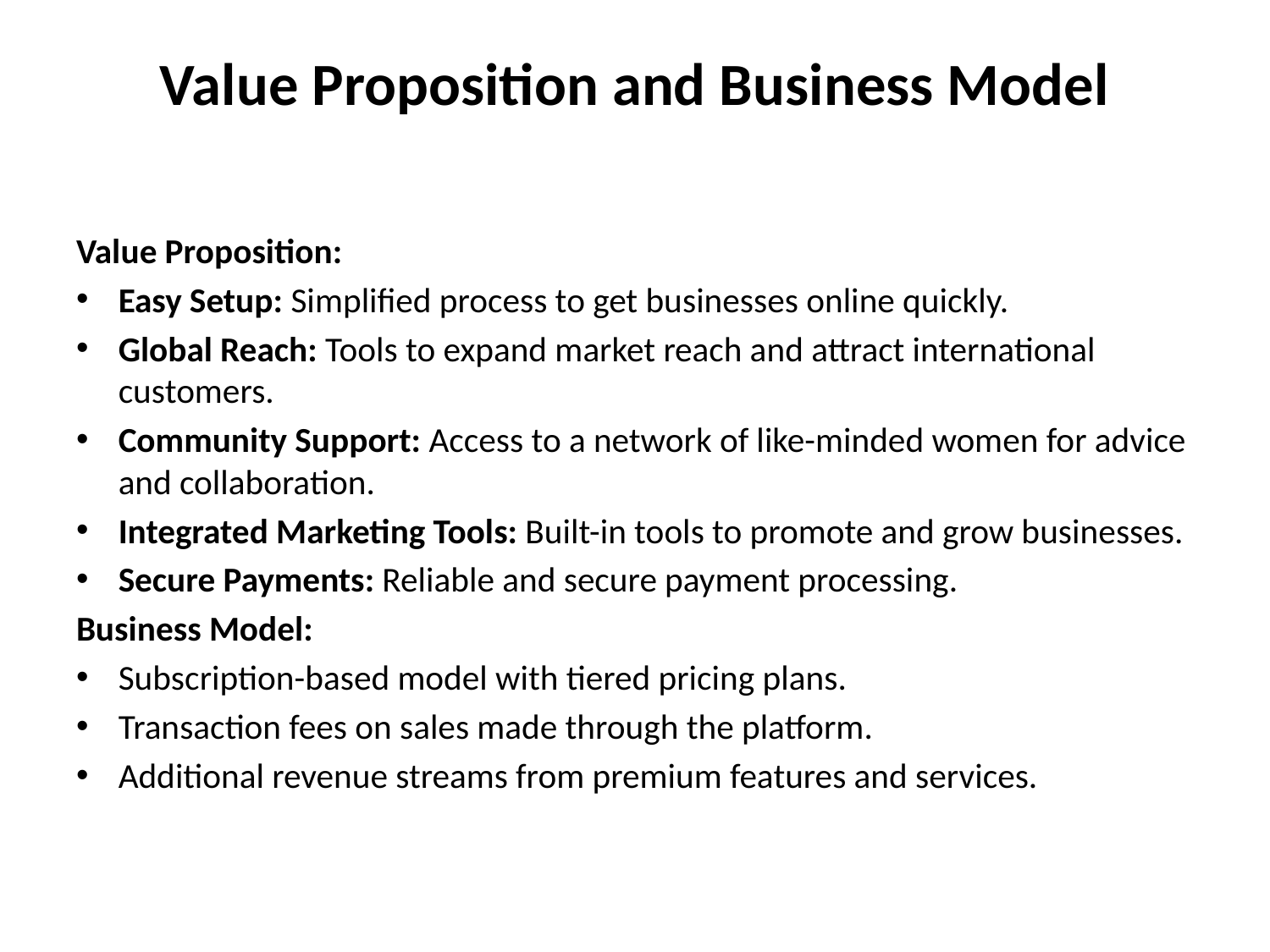

# Value Proposition and Business Model
Value Proposition:
Easy Setup: Simplified process to get businesses online quickly.
Global Reach: Tools to expand market reach and attract international customers.
Community Support: Access to a network of like-minded women for advice and collaboration.
Integrated Marketing Tools: Built-in tools to promote and grow businesses.
Secure Payments: Reliable and secure payment processing.
Business Model:
Subscription-based model with tiered pricing plans.
Transaction fees on sales made through the platform.
Additional revenue streams from premium features and services.